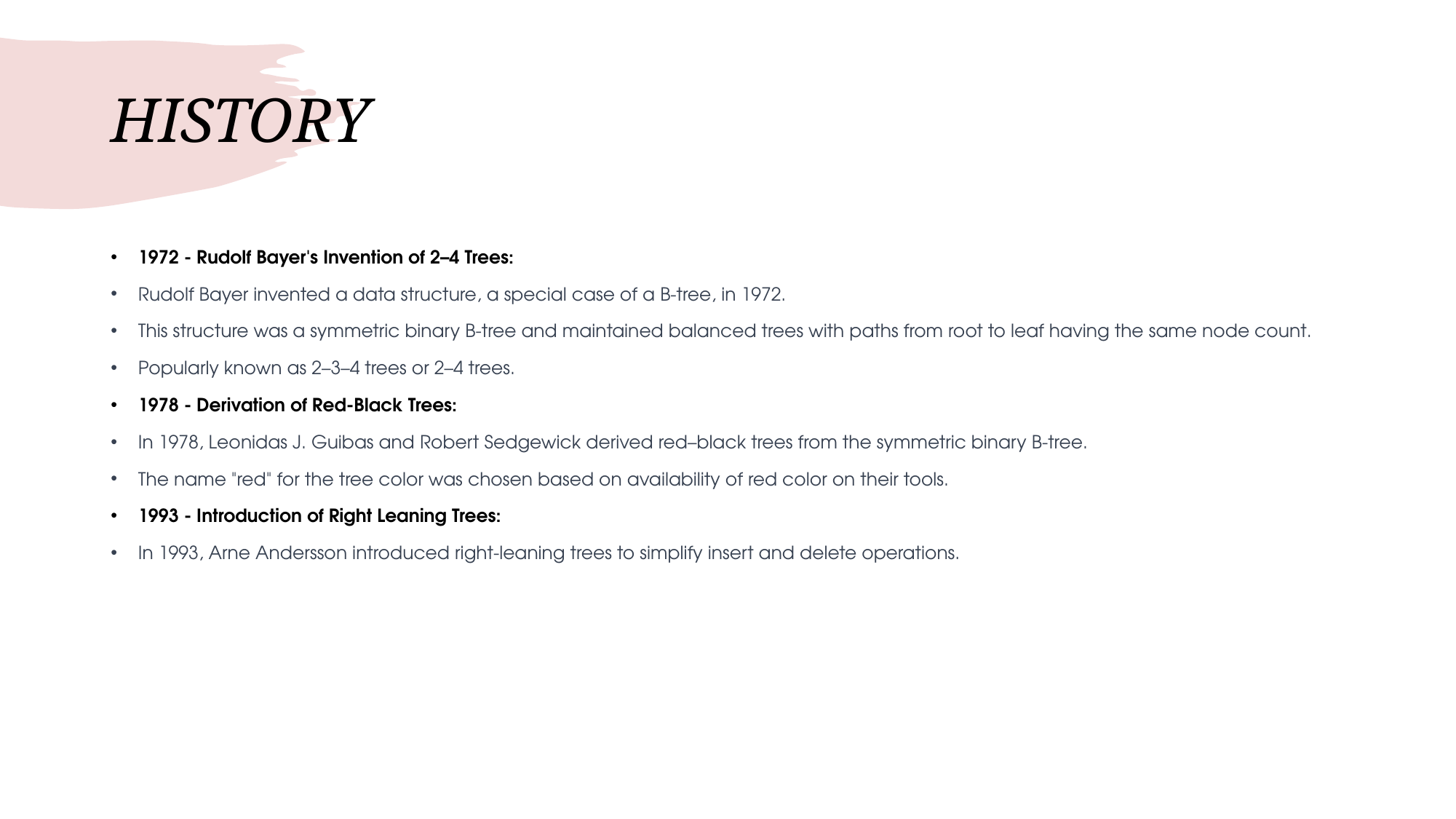

# HISTORY
1972 - Rudolf Bayer's Invention of 2–4 Trees:
Rudolf Bayer invented a data structure, a special case of a B-tree, in 1972.
This structure was a symmetric binary B-tree and maintained balanced trees with paths from root to leaf having the same node count.
Popularly known as 2–3–4 trees or 2–4 trees.
1978 - Derivation of Red-Black Trees:
In 1978, Leonidas J. Guibas and Robert Sedgewick derived red–black trees from the symmetric binary B-tree.
The name "red" for the tree color was chosen based on availability of red color on their tools.
1993 - Introduction of Right Leaning Trees:
In 1993, Arne Andersson introduced right-leaning trees to simplify insert and delete operations.